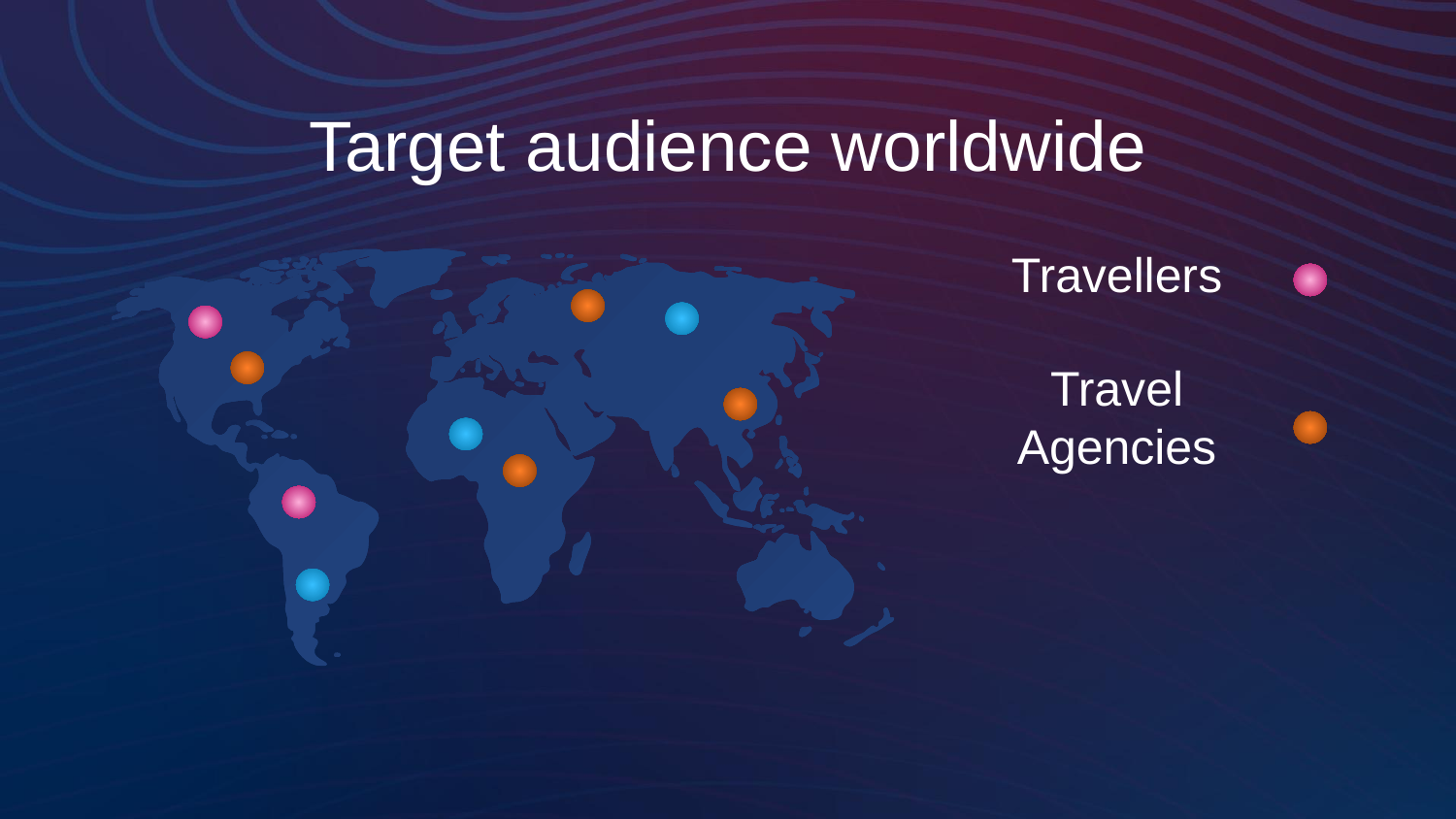

# Target audience worldwide
Travellers

Travel Agencies